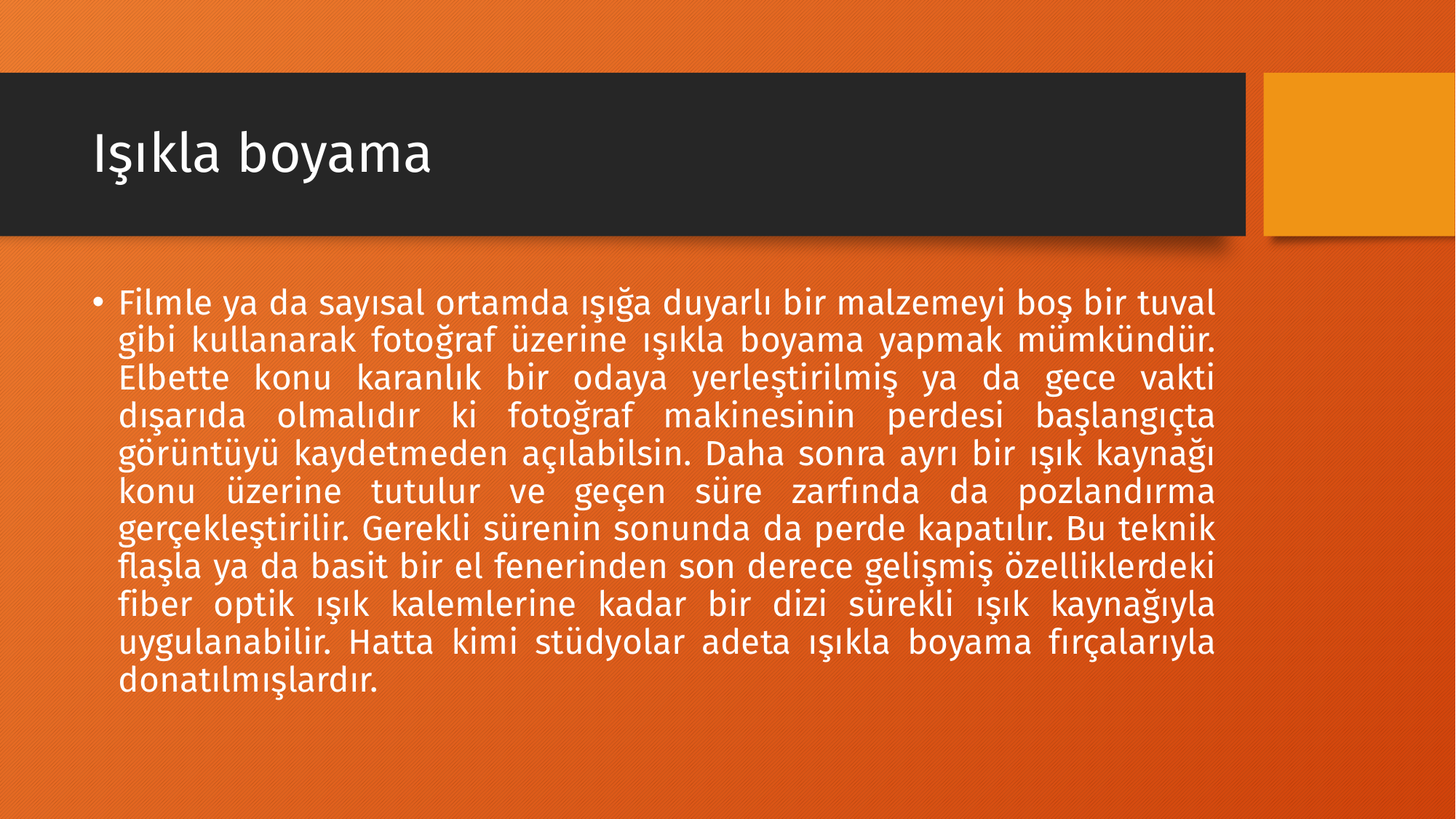

# Işıkla boyama
Filmle ya da sayısal ortamda ışığa duyarlı bir malzemeyi boş bir tuval gibi kullanarak fotoğraf üzerine ışıkla boyama yapmak mümkündür. Elbette konu karanlık bir odaya yerleştirilmiş ya da gece vakti dışarıda olmalıdır ki fotoğraf makinesinin perdesi başlangıçta görüntüyü kaydetmeden açılabilsin. Daha sonra ayrı bir ışık kaynağı konu üzerine tutulur ve geçen süre zarfında da pozlandırma gerçekleştirilir. Gerekli sürenin sonunda da perde kapatılır. Bu teknik flaşla ya da basit bir el fenerinden son derece gelişmiş özelliklerdeki fiber optik ışık kalemlerine kadar bir dizi sürekli ışık kaynağıyla uygulanabilir. Hatta kimi stüdyolar adeta ışıkla boyama fırçalarıyla donatılmışlardır.